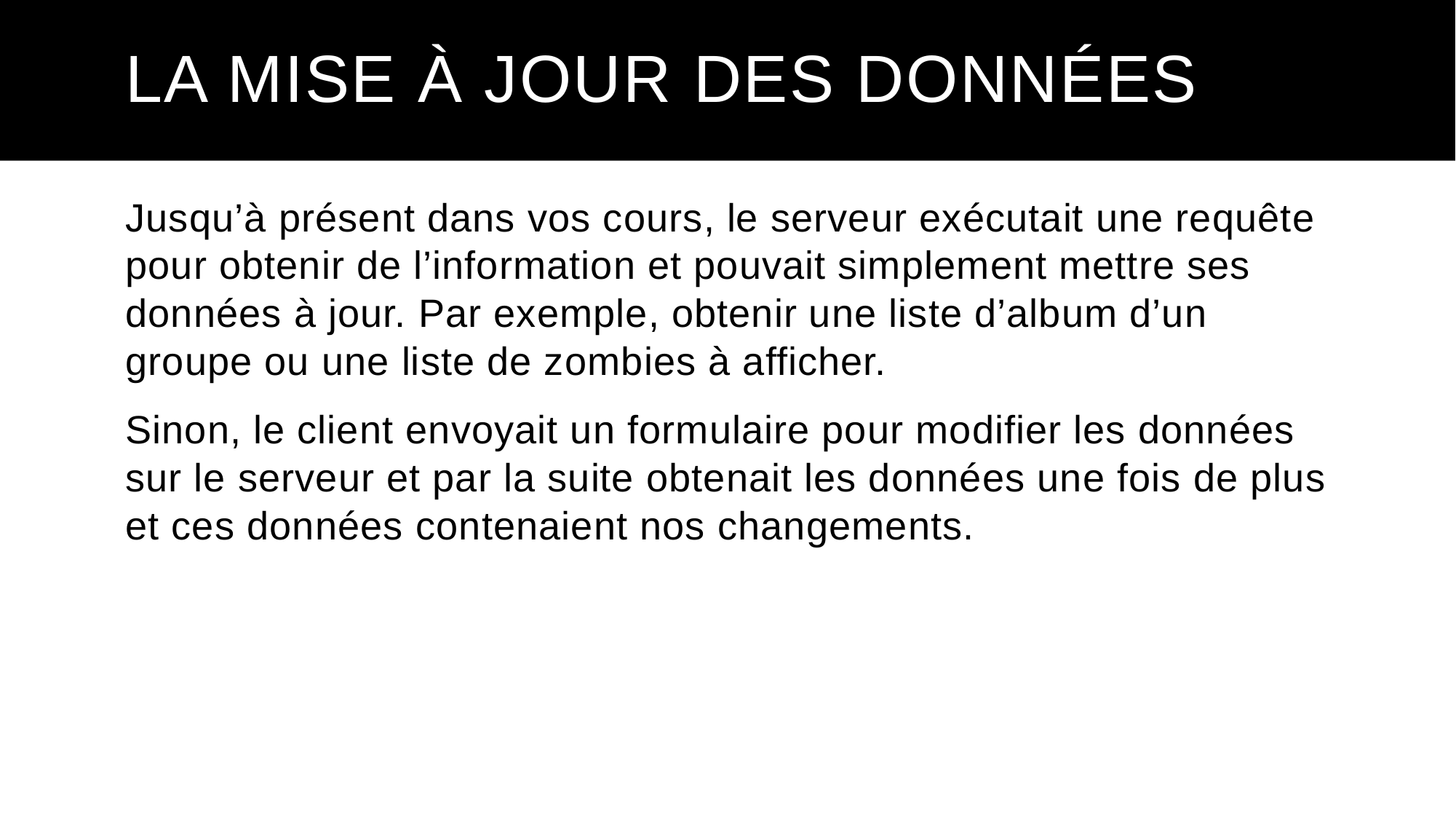

# La mise à jour des données
Jusqu’à présent dans vos cours, le serveur exécutait une requête pour obtenir de l’information et pouvait simplement mettre ses données à jour. Par exemple, obtenir une liste d’album d’un groupe ou une liste de zombies à afficher.
Sinon, le client envoyait un formulaire pour modifier les données sur le serveur et par la suite obtenait les données une fois de plus et ces données contenaient nos changements.